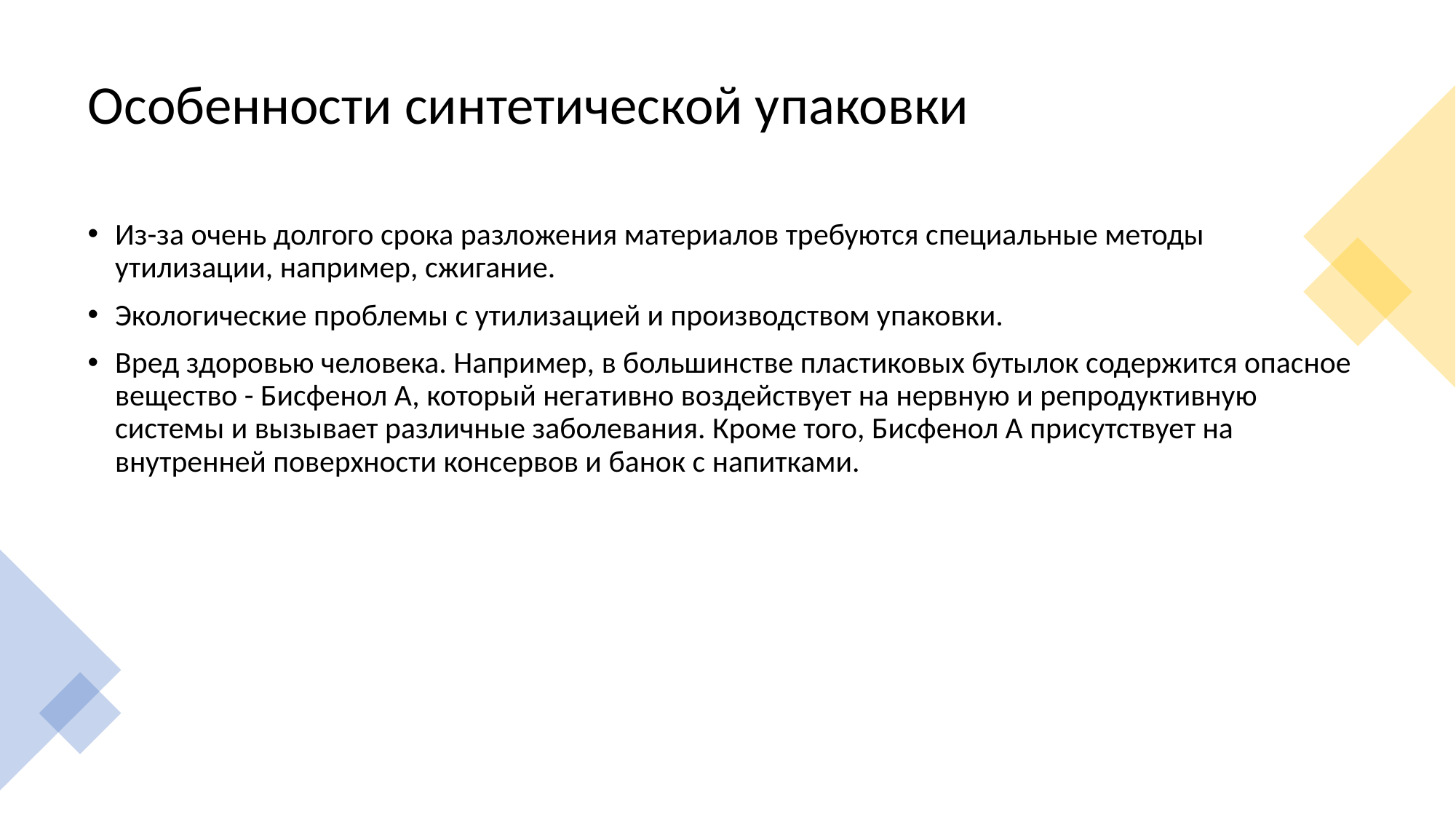

# Особенности синтетической упаковки

Из-за очень долгого срока разложения материалов требуются специальные методы утилизации, например, сжигание.
Экологические проблемы с утилизацией и производством упаковки.
Вред здоровью человека. Например, в большинстве пластиковых бутылок содержится опасное вещество - Бисфенол A, который негативно воздействует на нервную и репродуктивную системы и вызывает различные заболевания. Кроме того, Бисфенол A присутствует на внутренней поверхности консервов и банок с напитками.